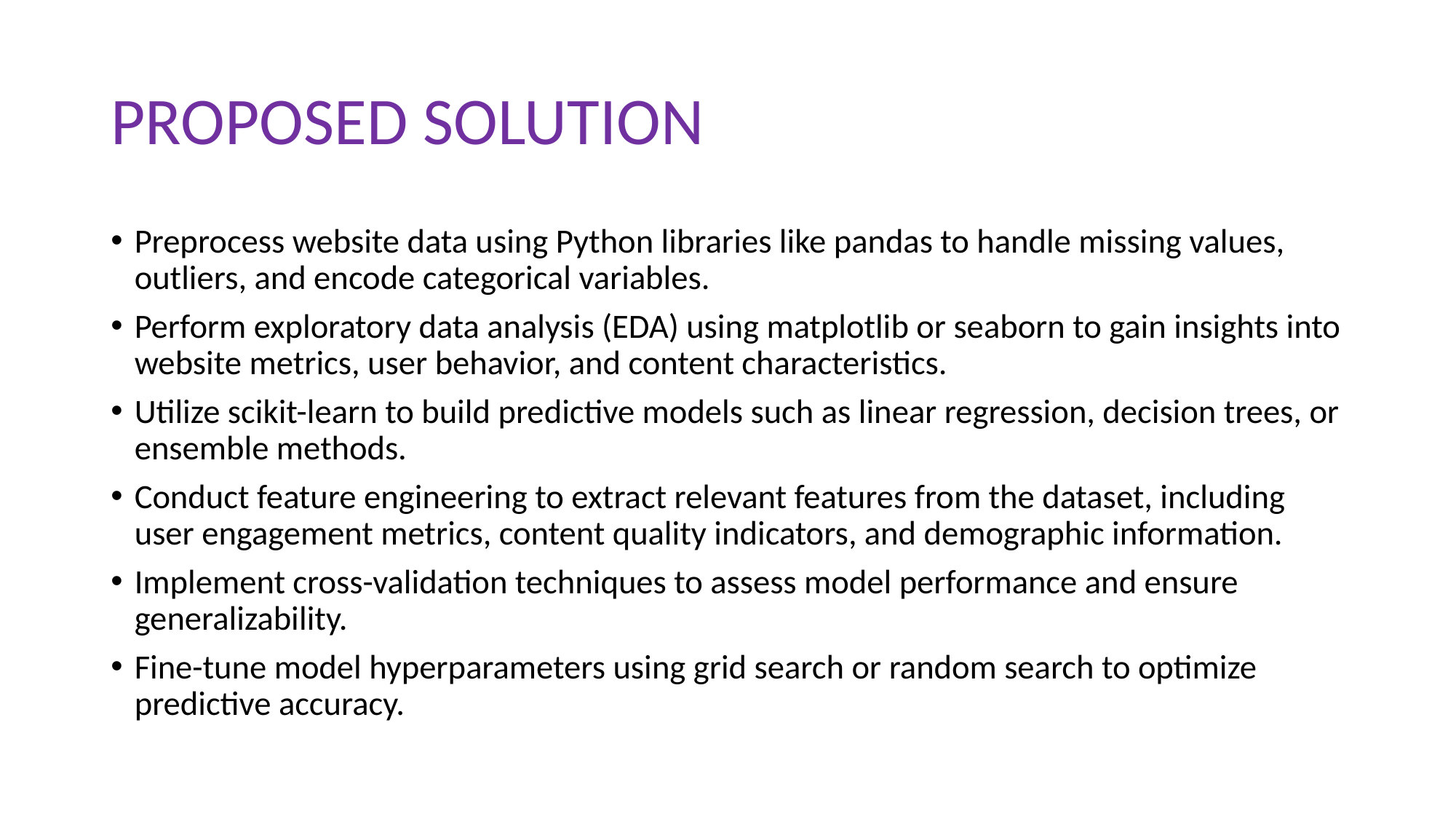

# PROPOSED SOLUTION
Preprocess website data using Python libraries like pandas to handle missing values, outliers, and encode categorical variables.
Perform exploratory data analysis (EDA) using matplotlib or seaborn to gain insights into website metrics, user behavior, and content characteristics.
Utilize scikit-learn to build predictive models such as linear regression, decision trees, or ensemble methods.
Conduct feature engineering to extract relevant features from the dataset, including user engagement metrics, content quality indicators, and demographic information.
Implement cross-validation techniques to assess model performance and ensure generalizability.
Fine-tune model hyperparameters using grid search or random search to optimize predictive accuracy.